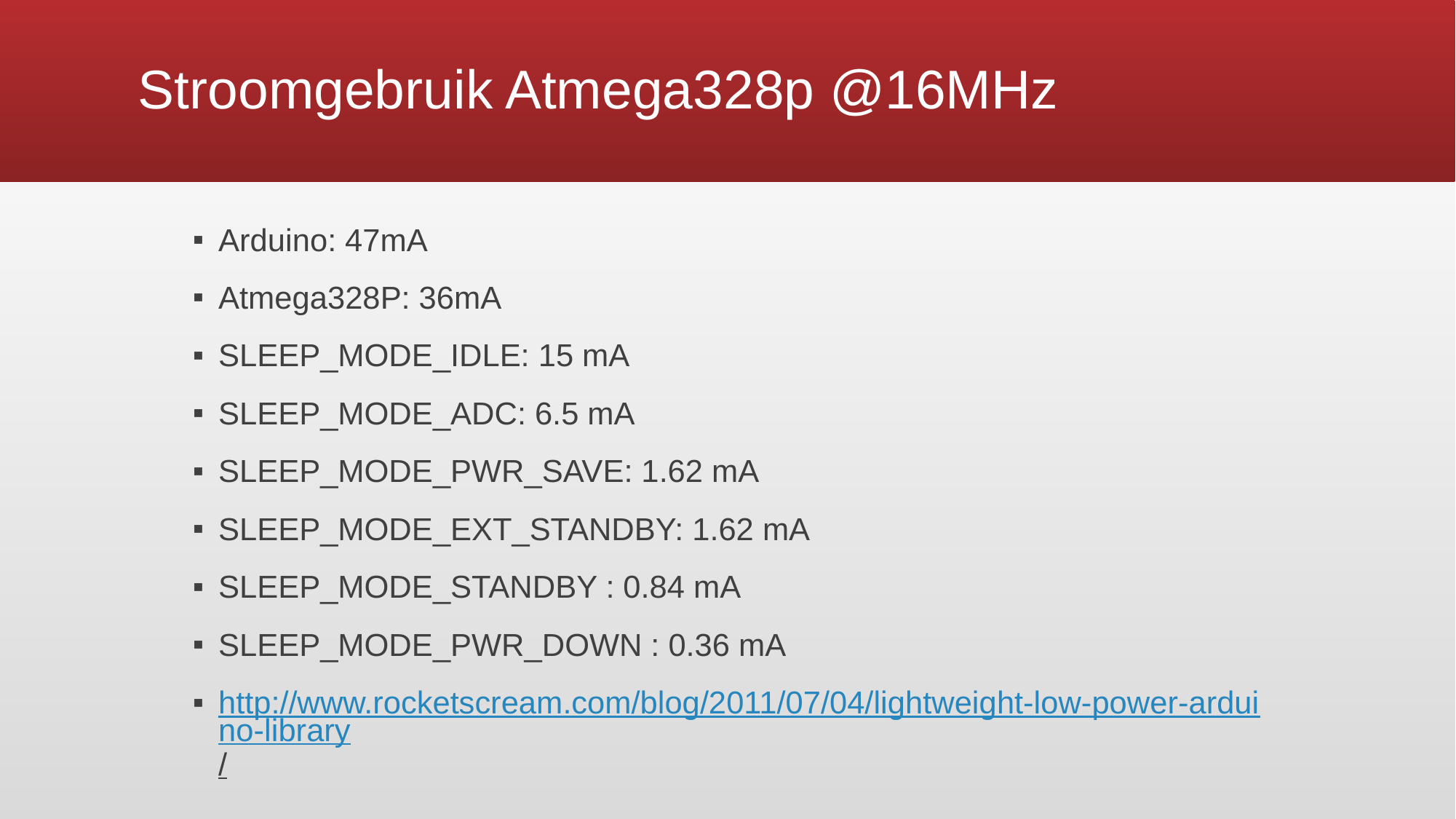

# Stroomgebruik Atmega328p @16MHz
Arduino: 47mA
Atmega328P: 36mA
SLEEP_MODE_IDLE: 15 mA
SLEEP_MODE_ADC: 6.5 mA
SLEEP_MODE_PWR_SAVE: 1.62 mA
SLEEP_MODE_EXT_STANDBY: 1.62 mA
SLEEP_MODE_STANDBY : 0.84 mA
SLEEP_MODE_PWR_DOWN : 0.36 mA
http://www.rocketscream.com/blog/2011/07/04/lightweight-low-power-arduino-library/